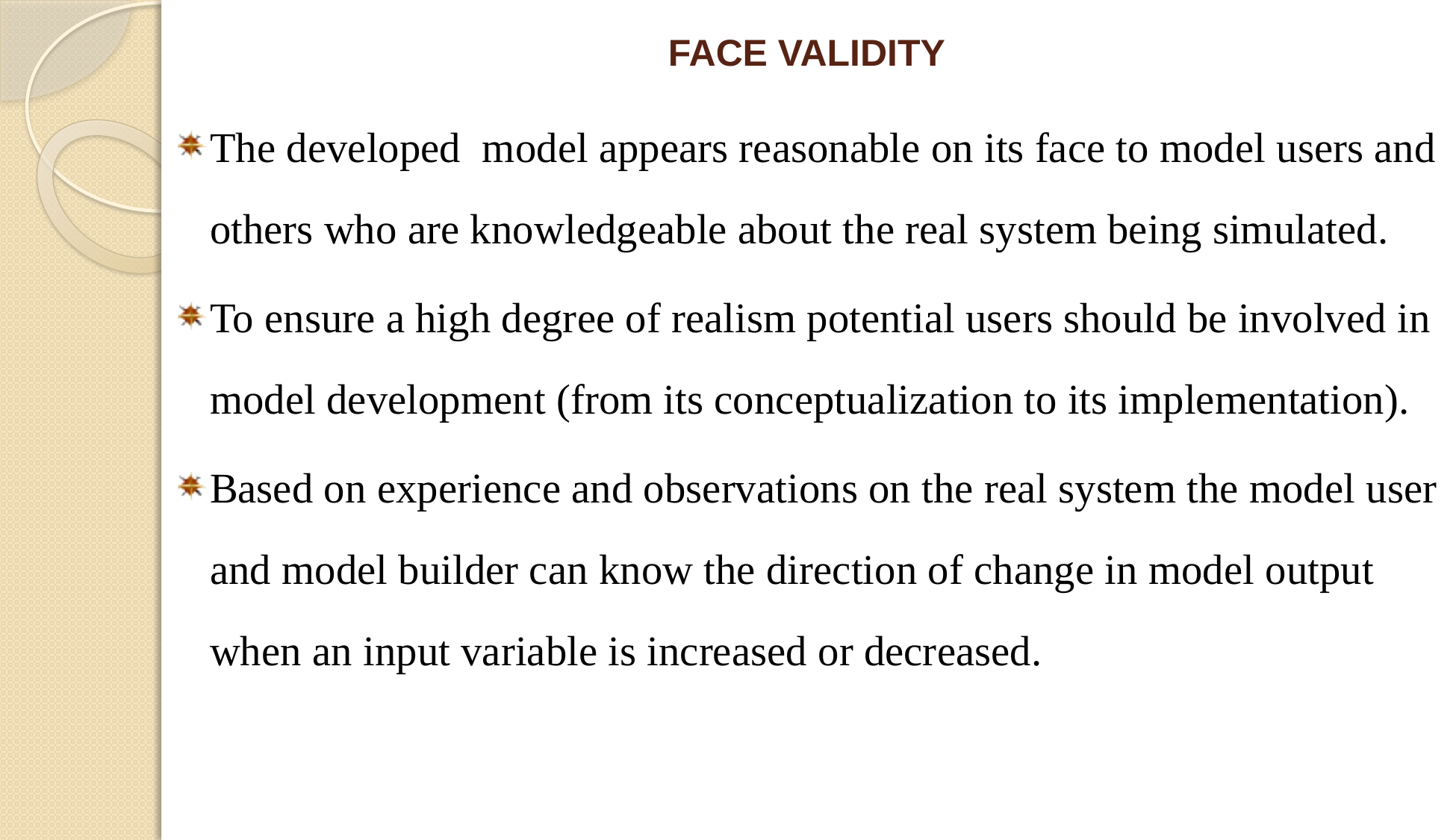

# FACE VALIDITY
The developed  model appears reasonable on its face to model users and others who are knowledgeable about the real system being simulated.
To ensure a high degree of realism potential users should be involved in model development (from its conceptualization to its implementation).
Based on experience and observations on the real system the model user and model builder can know the direction of change in model output when an input variable is increased or decreased.